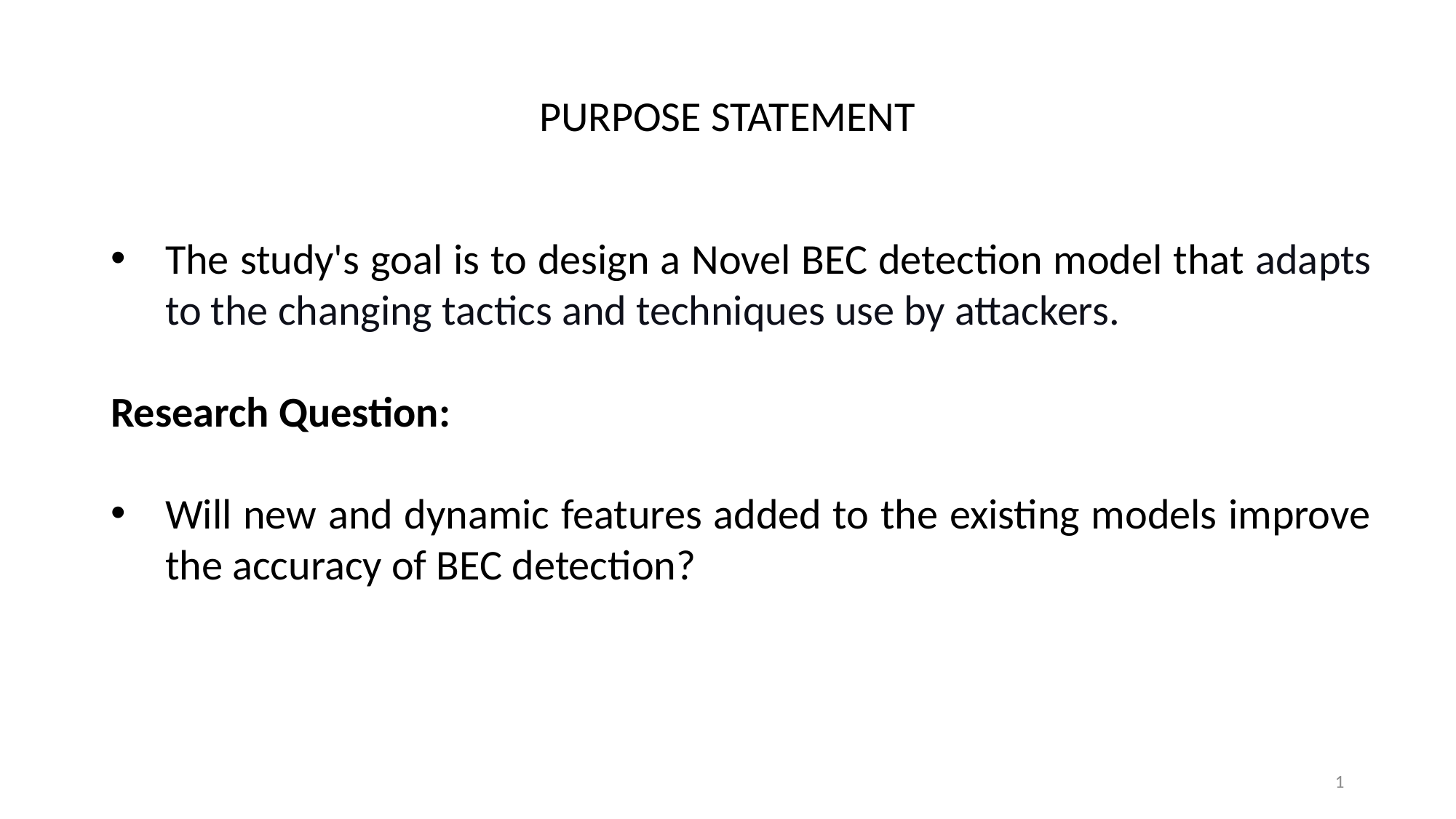

# PURPOSE STATEMENT

The study's goal is to design a Novel BEC detection model that adapts to the changing tactics and techniques use by attackers.

Research Question:

Will new and dynamic features added to the existing models improve the accuracy of BEC detection?

1